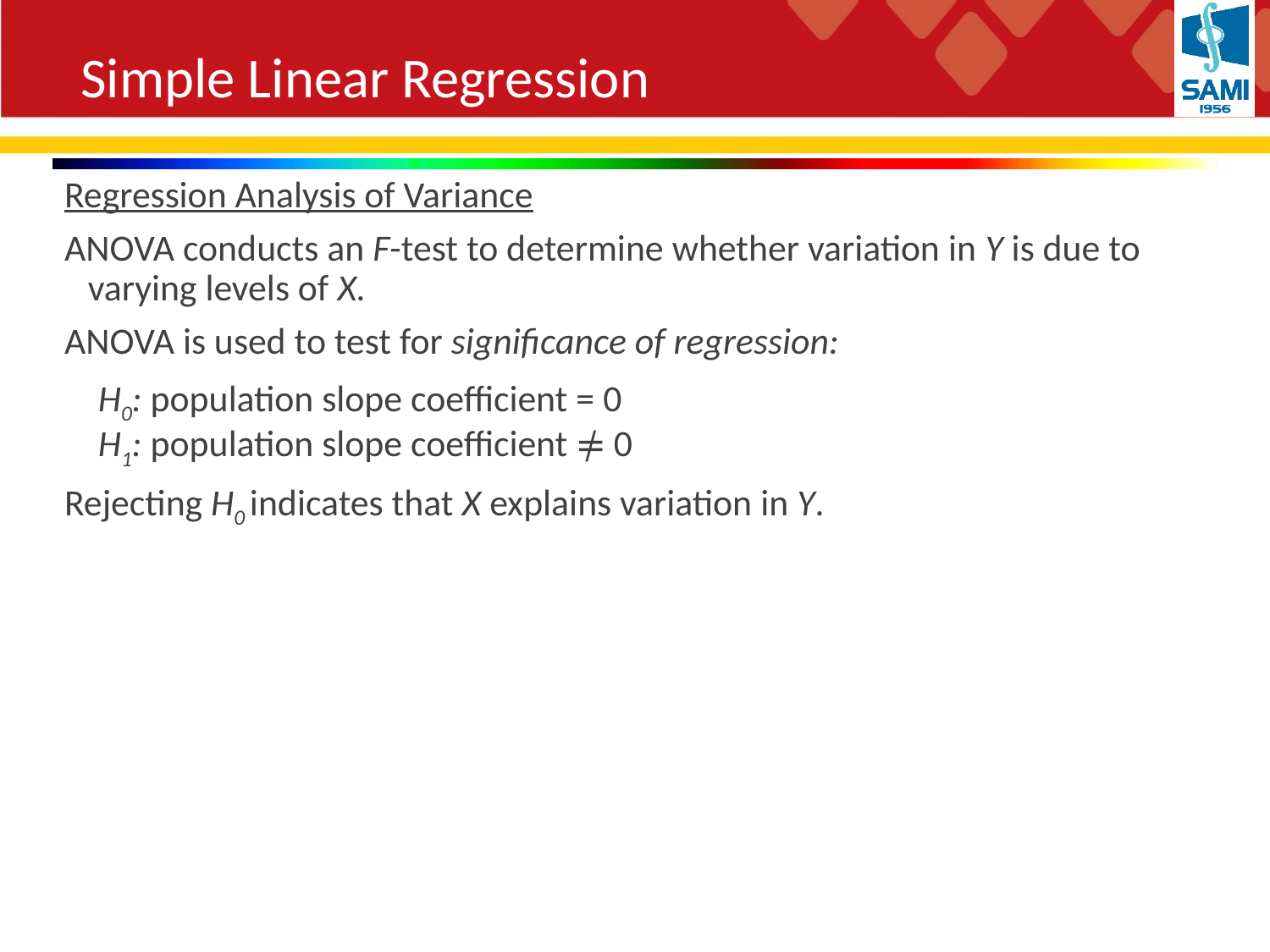

# Simple Linear Regression
Regression Analysis of Variance
ANOVA conducts an F-test to determine whether variation in Y is due to varying levels of X.
ANOVA is used to test for significance of regression:
    H0: population slope coefficient = 0
    H1: population slope coefficient ≠ 0
Rejecting H0 indicates that X explains variation in Y.